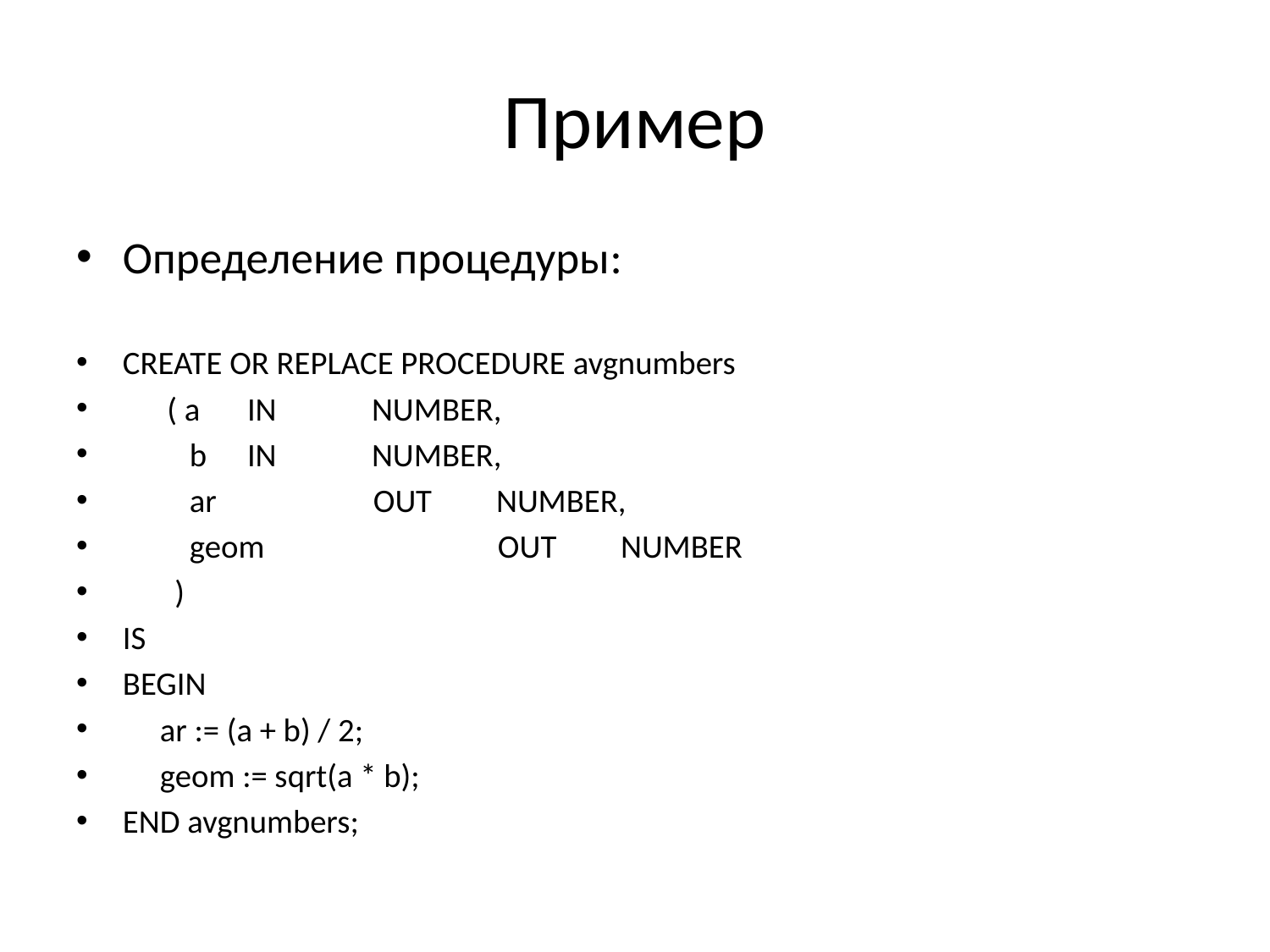

# Пример
Определение процедуры:

CREATE OR REPLACE PROCEDURE avgnumbers
      ( a 		IN 	NUMBER,
         b 		IN 	NUMBER,
         ar 	                 OUT 	NUMBER,
         geom 	                 OUT 	NUMBER
       )
IS
BEGIN
     ar := (a + b) / 2;
     geom := sqrt(a * b);
END avgnumbers;